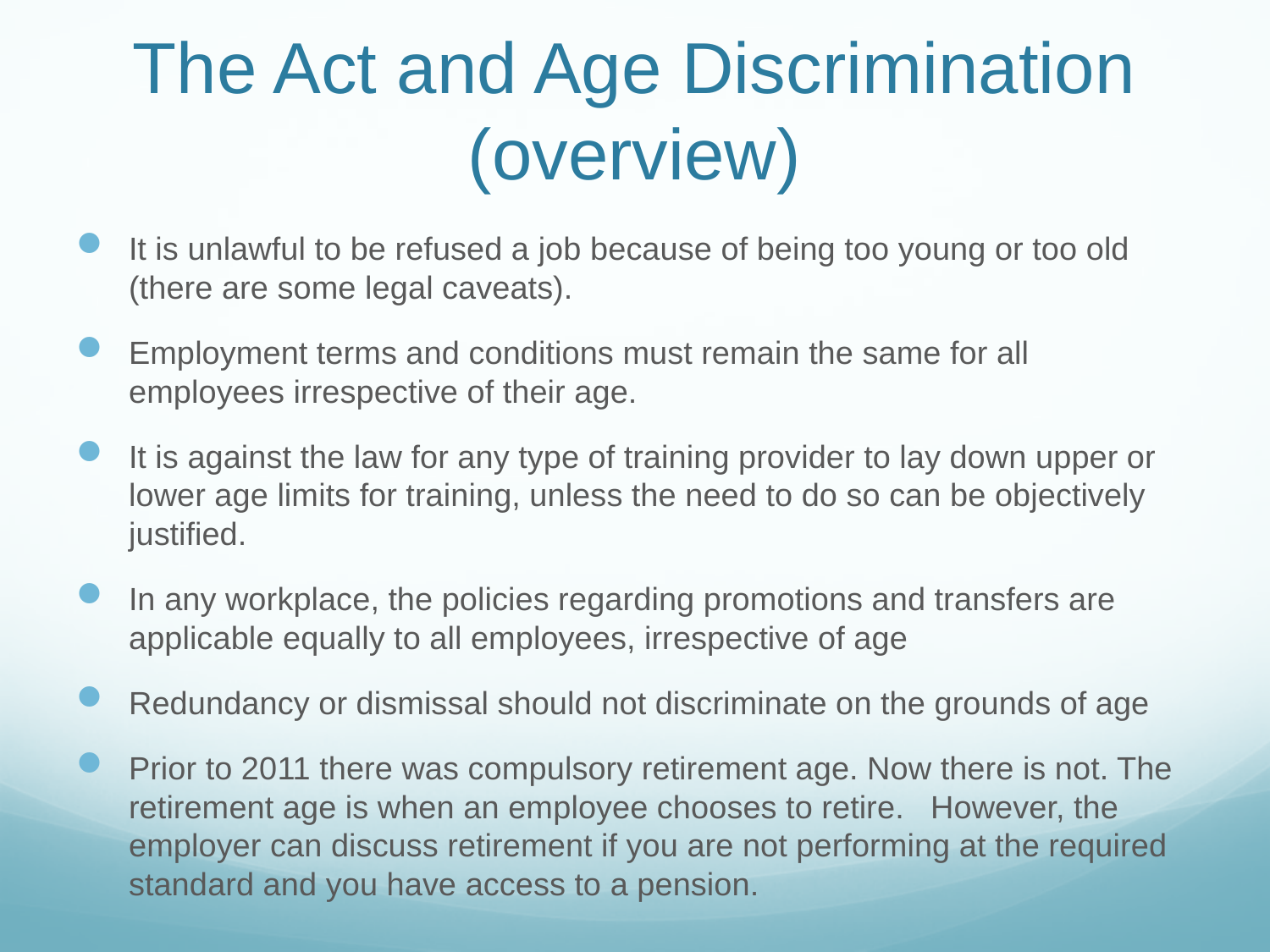

# The Act and Age Discrimination (overview)
It is unlawful to be refused a job because of being too young or too old (there are some legal caveats).
Employment terms and conditions must remain the same for all employees irrespective of their age.
It is against the law for any type of training provider to lay down upper or lower age limits for training, unless the need to do so can be objectively justified.
In any workplace, the policies regarding promotions and transfers are applicable equally to all employees, irrespective of age
Redundancy or dismissal should not discriminate on the grounds of age
Prior to 2011 there was compulsory retirement age. Now there is not. The retirement age is when an employee chooses to retire.   However, the employer can discuss retirement if you are not performing at the required standard and you have access to a pension.